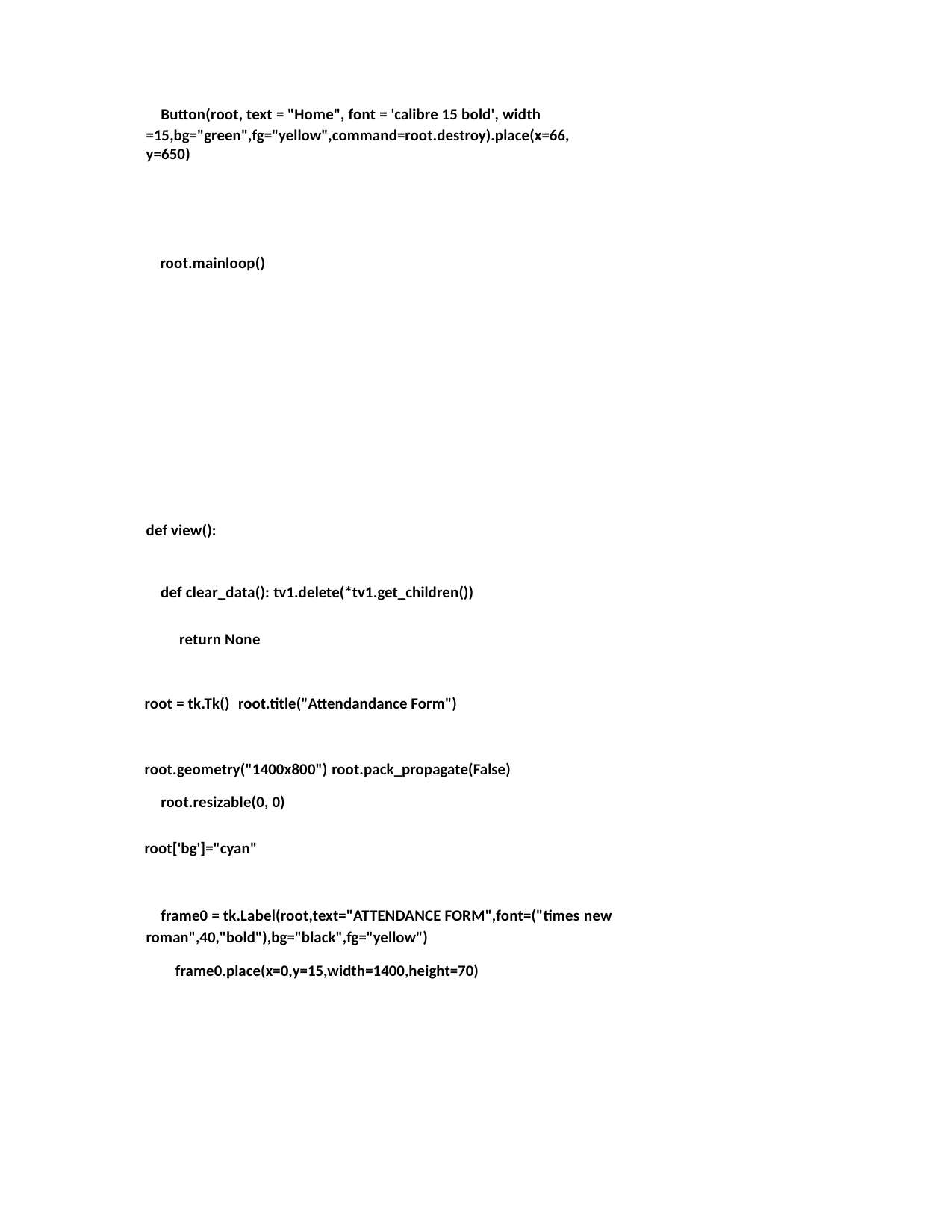

Button(root, text = "Home", font = 'calibre 15 bold', width
=15,bg="green",fg="yellow",command=root.destroy).place(x=66,  y=650)
root.mainloop()
def view():

def clear_data(): tv1.delete(*tv1.get_children())  return None

root = tk.Tk()  root.title("Attendandance Form")

root.geometry("1400x800") root.pack_propagate(False)  root.resizable(0, 0)

root['bg']="cyan"

frame0 = tk.Label(root,text="ATTENDANCE FORM",font=("times new  roman",40,"bold"),bg="black",fg="yellow")

frame0.place(x=0,y=15,width=1400,height=70)